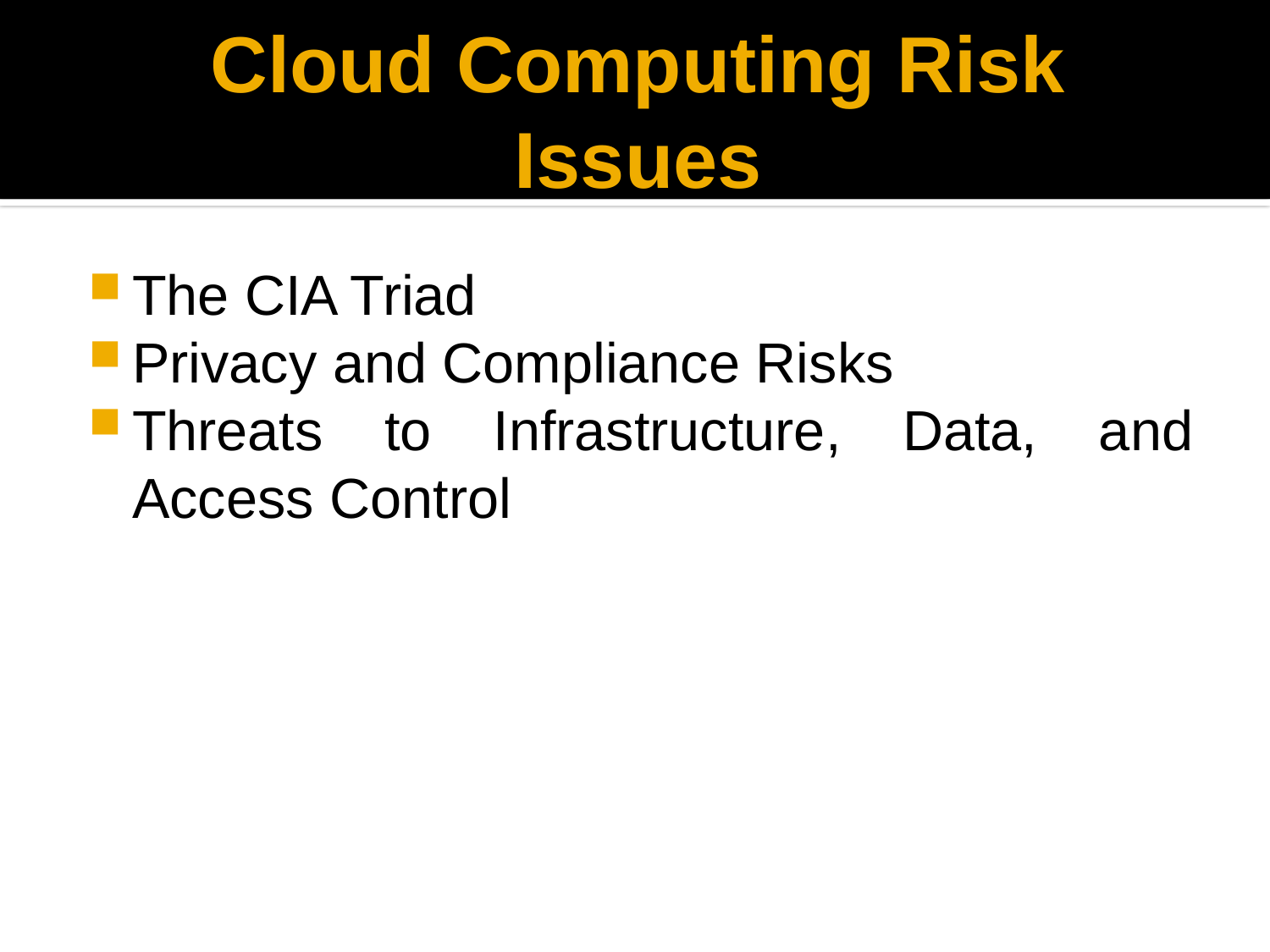

# Cloud Computing Risk Issues
The CIA Triad
Privacy and Compliance Risks
Threats to Infrastructure, Data, and Access Control